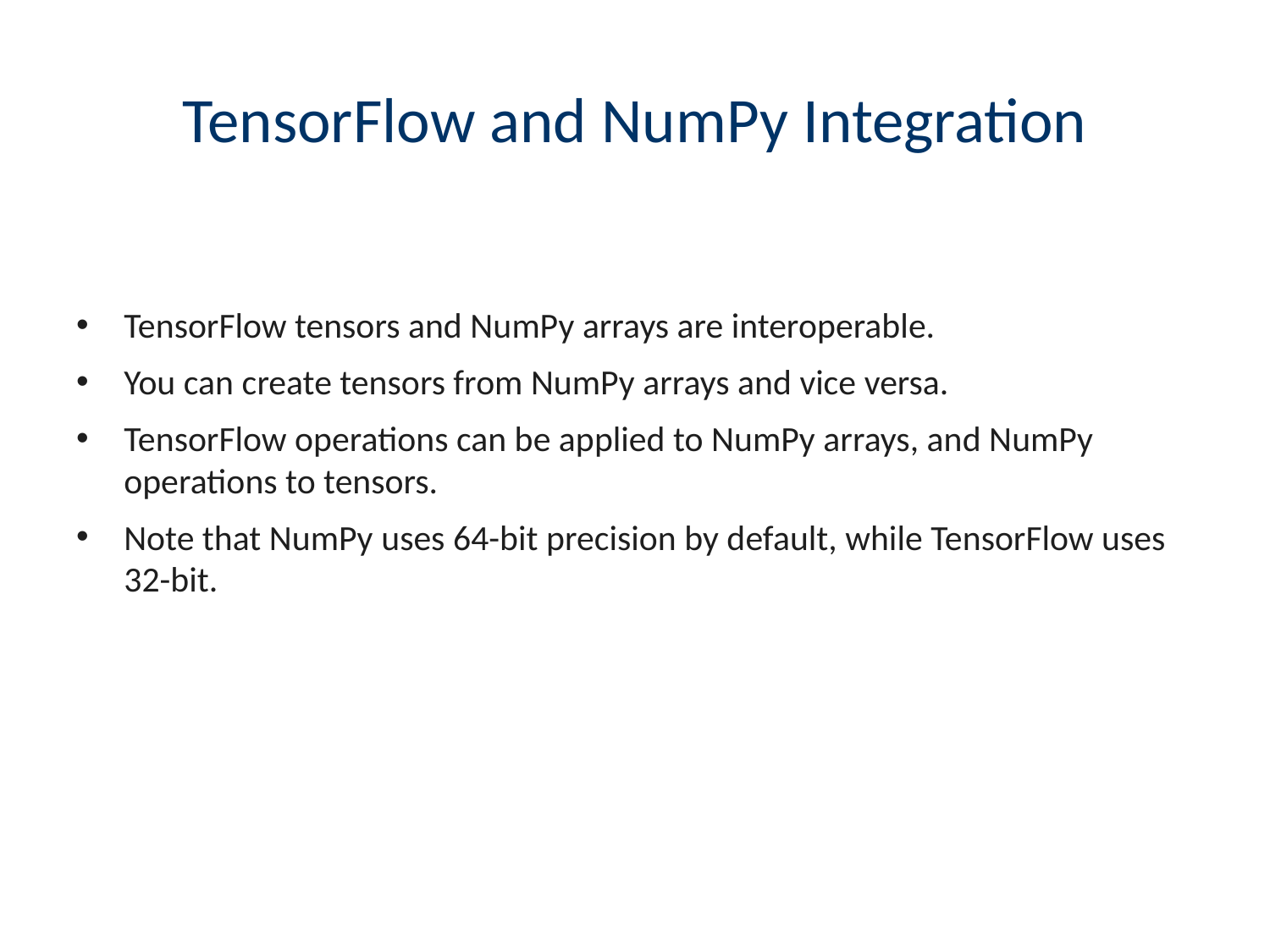

# TensorFlow and NumPy Integration

TensorFlow tensors and NumPy arrays are interoperable.
You can create tensors from NumPy arrays and vice versa.
TensorFlow operations can be applied to NumPy arrays, and NumPy operations to tensors.
Note that NumPy uses 64-bit precision by default, while TensorFlow uses 32-bit.